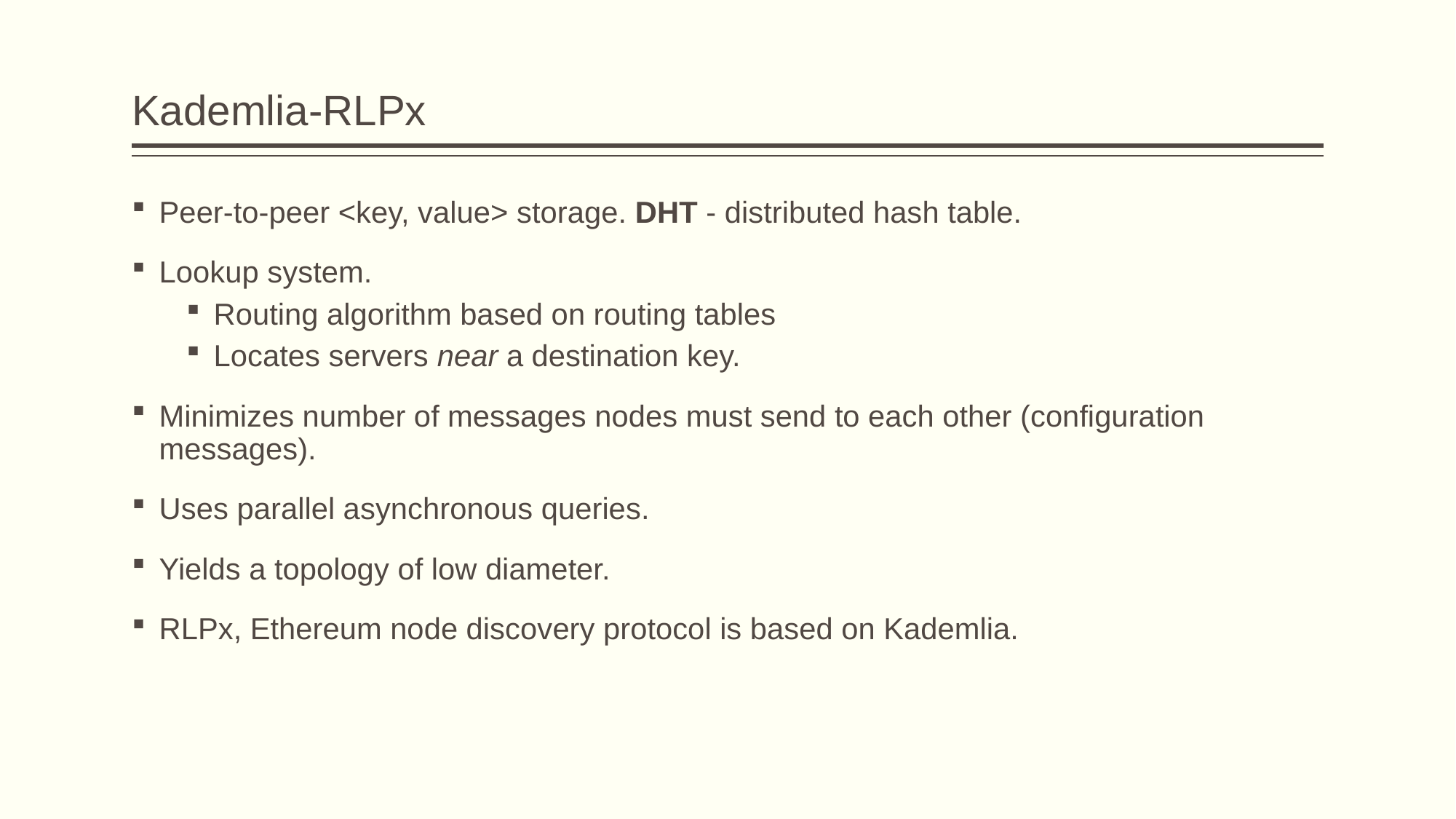

# Kademlia-RLPx
Peer-to-peer <key, value> storage. DHT - distributed hash table.
Lookup system.
Routing algorithm based on routing tables
Locates servers near a destination key.
Minimizes number of messages nodes must send to each other (configuration messages).
Uses parallel asynchronous queries.
Yields a topology of low diameter.
RLPx, Ethereum node discovery protocol is based on Kademlia.